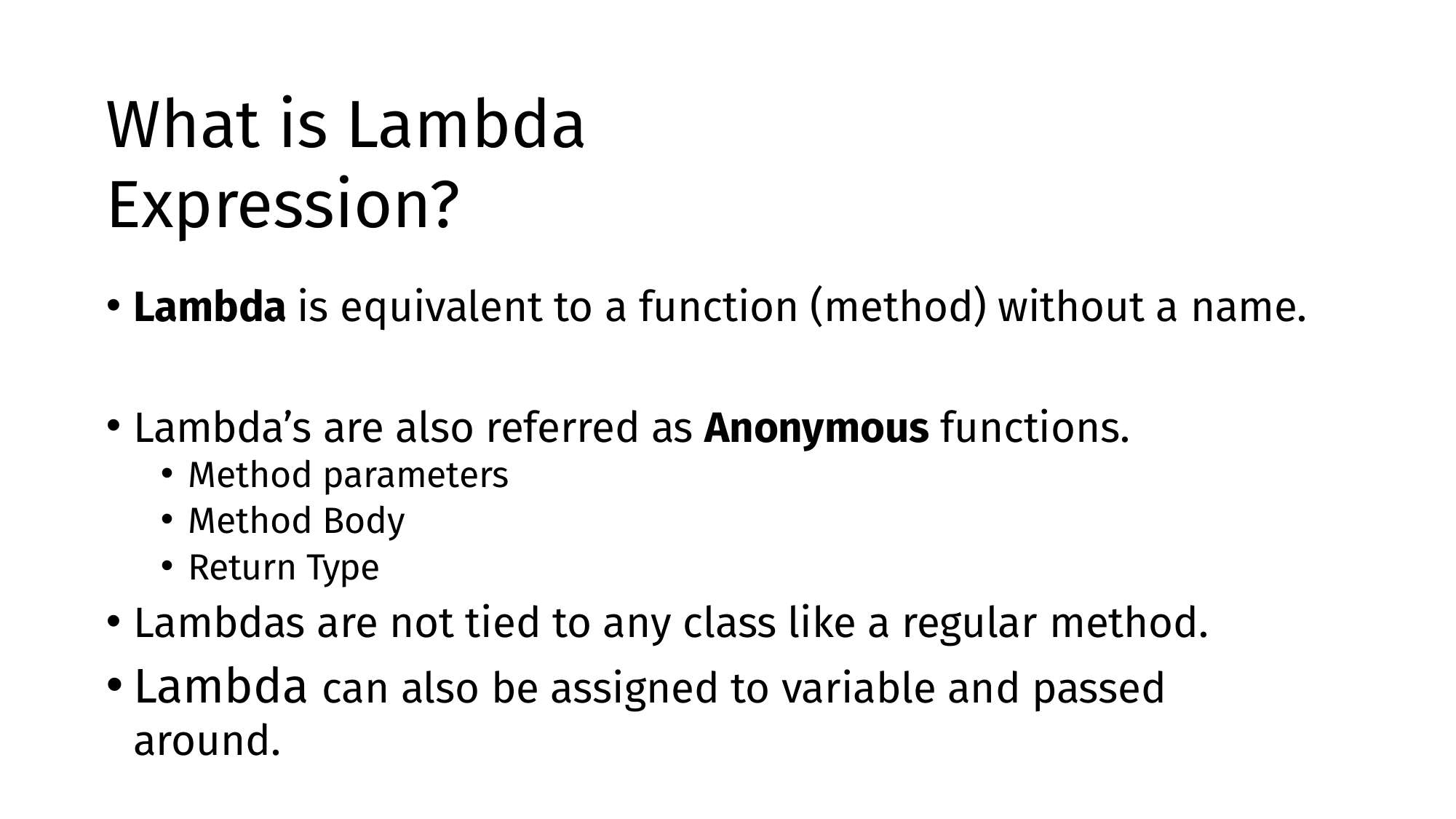

# What is Lambda Expression?
Lambda is equivalent to a function (method) without a name.

Lambda’s are also referred as Anonymous functions.
Method parameters
Method Body
Return Type
Lambdas are not tied to any class like a regular method.
Lambda can also be assigned to variable and passed around.